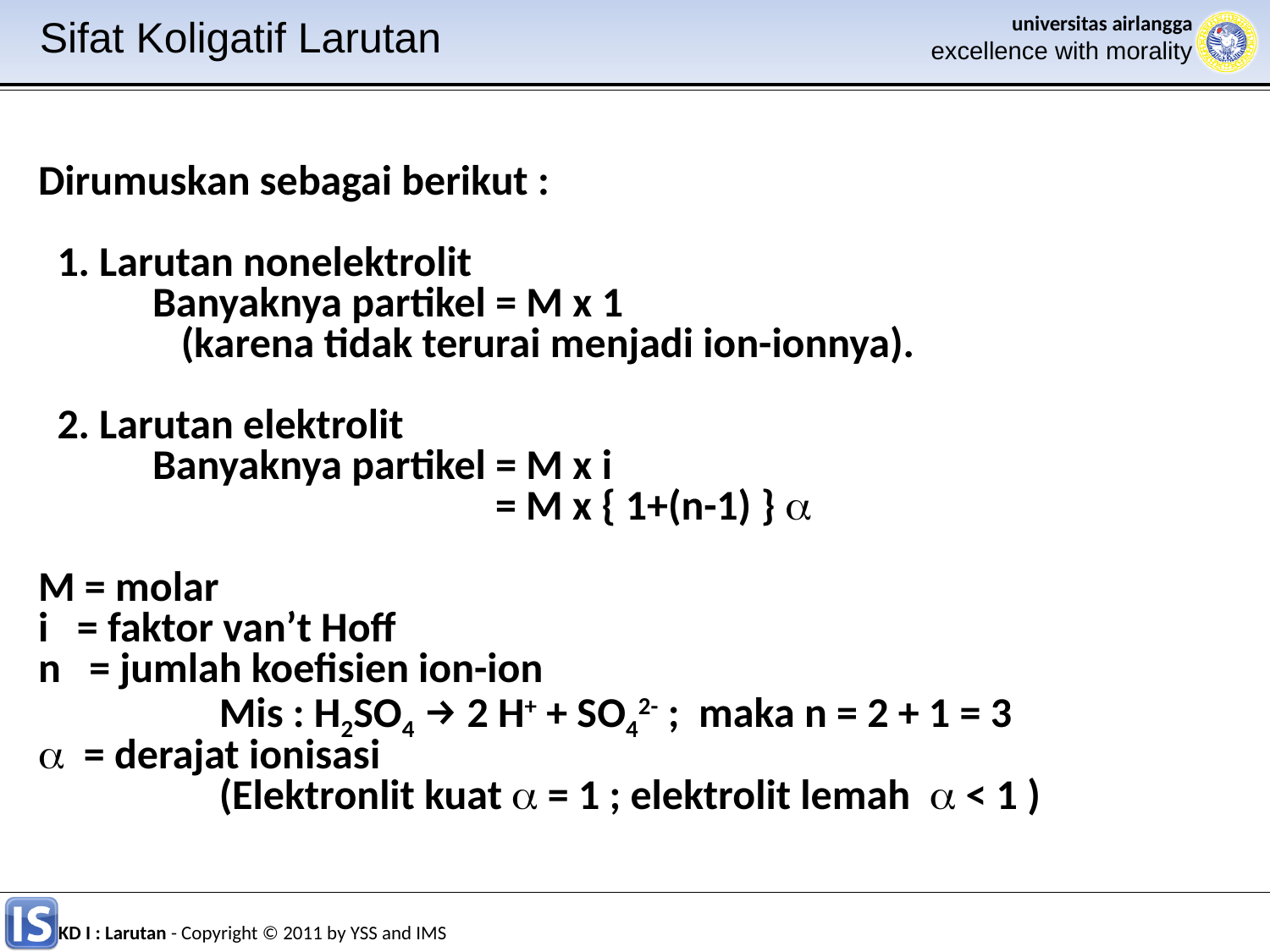

Sifat Koligatif Larutan

Dirumuskan sebagai berikut :

  1. Larutan nonelektrolit
            Banyaknya partikel = M x 1
               (karena tidak terurai menjadi ion-ionnya).

  2. Larutan elektrolit
            Banyaknya partikel = M x i
                                                = M x { 1+(n-1) } α

M = molar
i   = faktor van’t Hoff
n   = jumlah koefisien ion-ion
                   Mis : H2SO4 → 2 H+ + SO42- ;  maka n = 2 + 1 = 3
α  = derajat ionisasi
                   (Elektronlit kuat α = 1 ; elektrolit lemah  α < 1 )
17